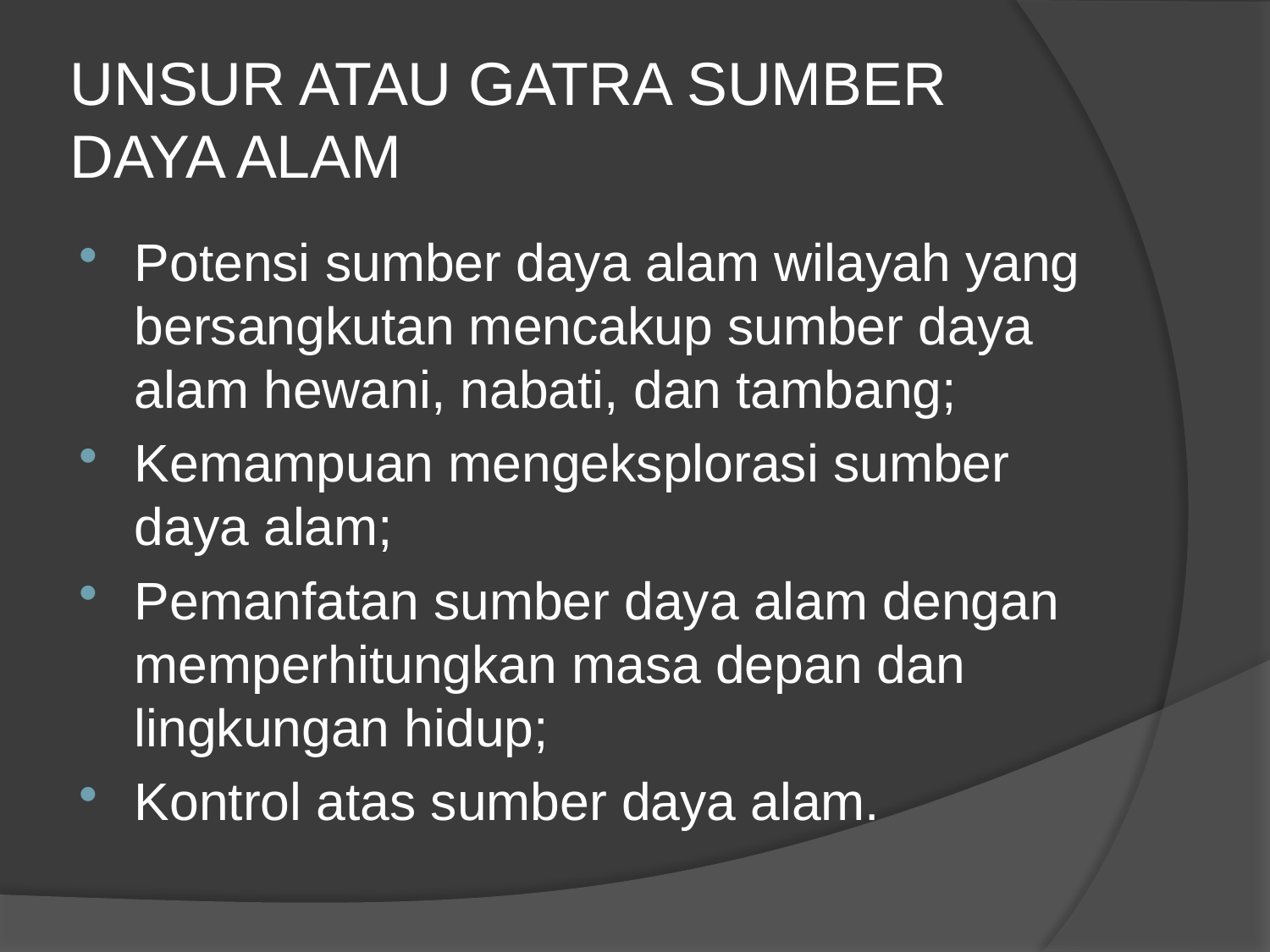

# UNSUR ATAU GATRA SUMBER DAYA ALAM
Potensi sumber daya alam wilayah yang bersangkutan mencakup sumber daya alam hewani, nabati, dan tambang;
Kemampuan mengeksplorasi sumber daya alam;
Pemanfatan sumber daya alam dengan memperhitungkan masa depan dan lingkungan hidup;
Kontrol atas sumber daya alam.